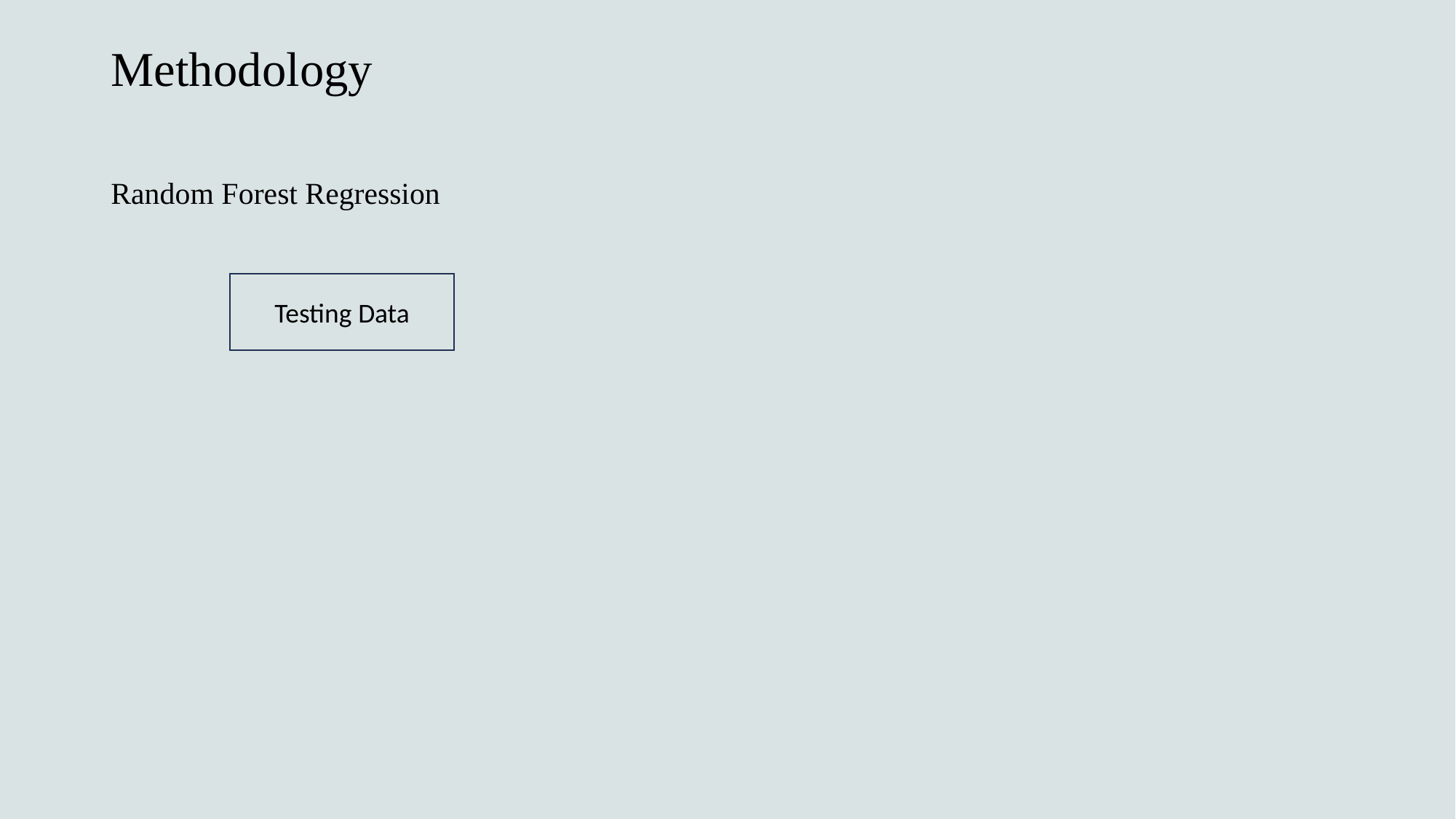

# Methodology
Random Forest Regression
Testing Data